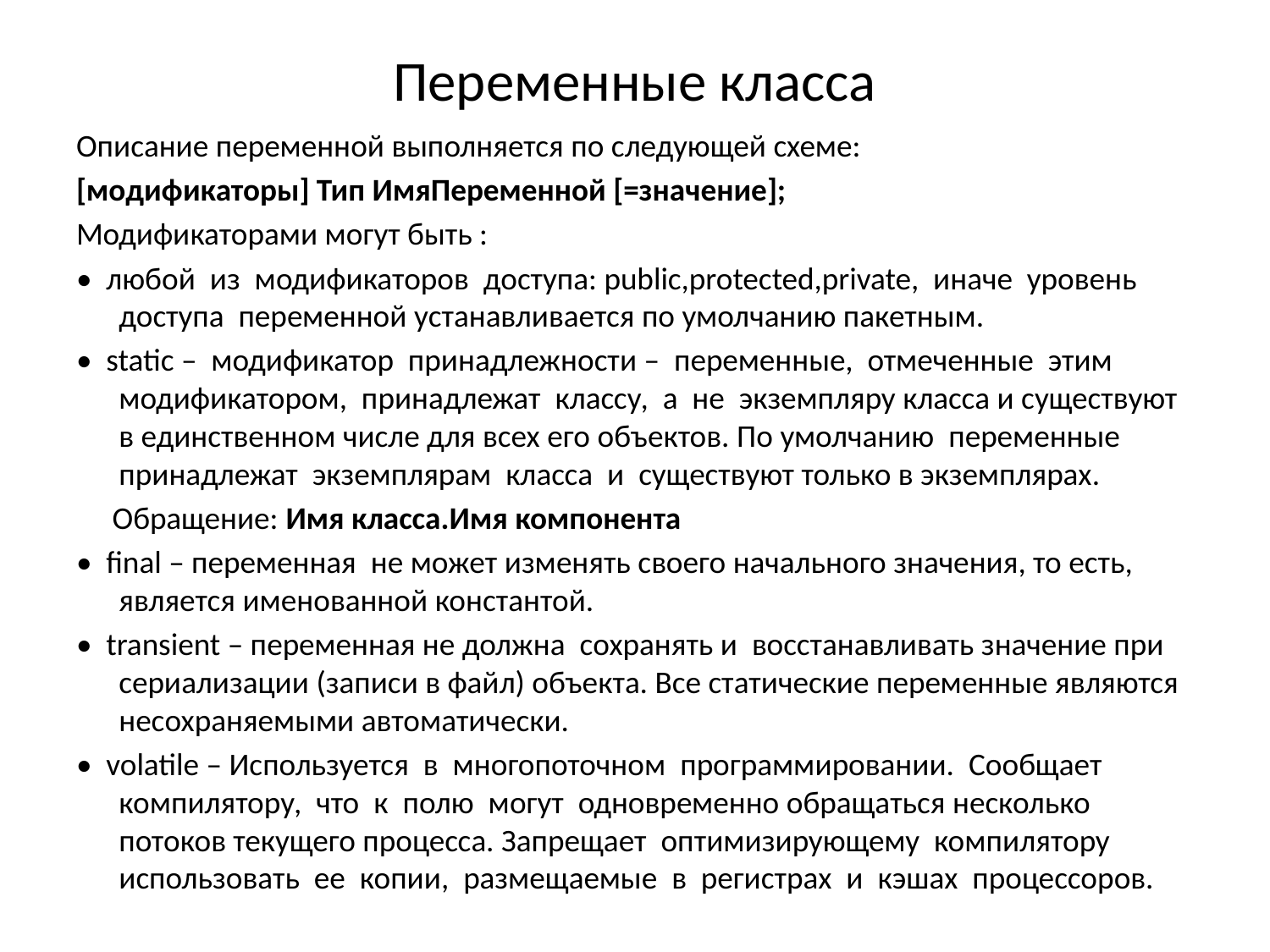

# Переменные класса
Описание переменной выполняется по следующей схеме:
[модификаторы] Тип ИмяПеременной [=значение];
Модификаторами могут быть :
•  любой  из  модификаторов  доступа: public,protected,private,  иначе  уровень  доступа  переменной устанавливается по умолчанию пакетным.
•  static –  модификатор  принадлежности –  переменные,  отмеченные  этим  модификатором,  принадлежат  классу,  а  не  экземпляру класса и существуют в единственном числе для всех его объектов. По умолчанию  переменные  принадлежат  экземплярам  класса  и  существуют только в экземплярах.
     Обращение: Имя класса.Имя компонента
•  final – переменная  не может изменять своего начального значения, то есть, является именованной константой.
•  transient – переменная не должна  сохранять и  восстанавливать значение при сериализации (записи в файл) объекта. Все статические переменные являются несохраняемыми автоматически.
•  volatile – Используется  в  многопоточном  программировании.  Сообщает  компилятору,  что  к  полю  могут  одновременно обращаться несколько потоков текущего процесса. Запрещает  оптимизирующему  компилятору использовать  ее  копии,  размещаемые  в  регистрах  и  кэшах  процессоров.